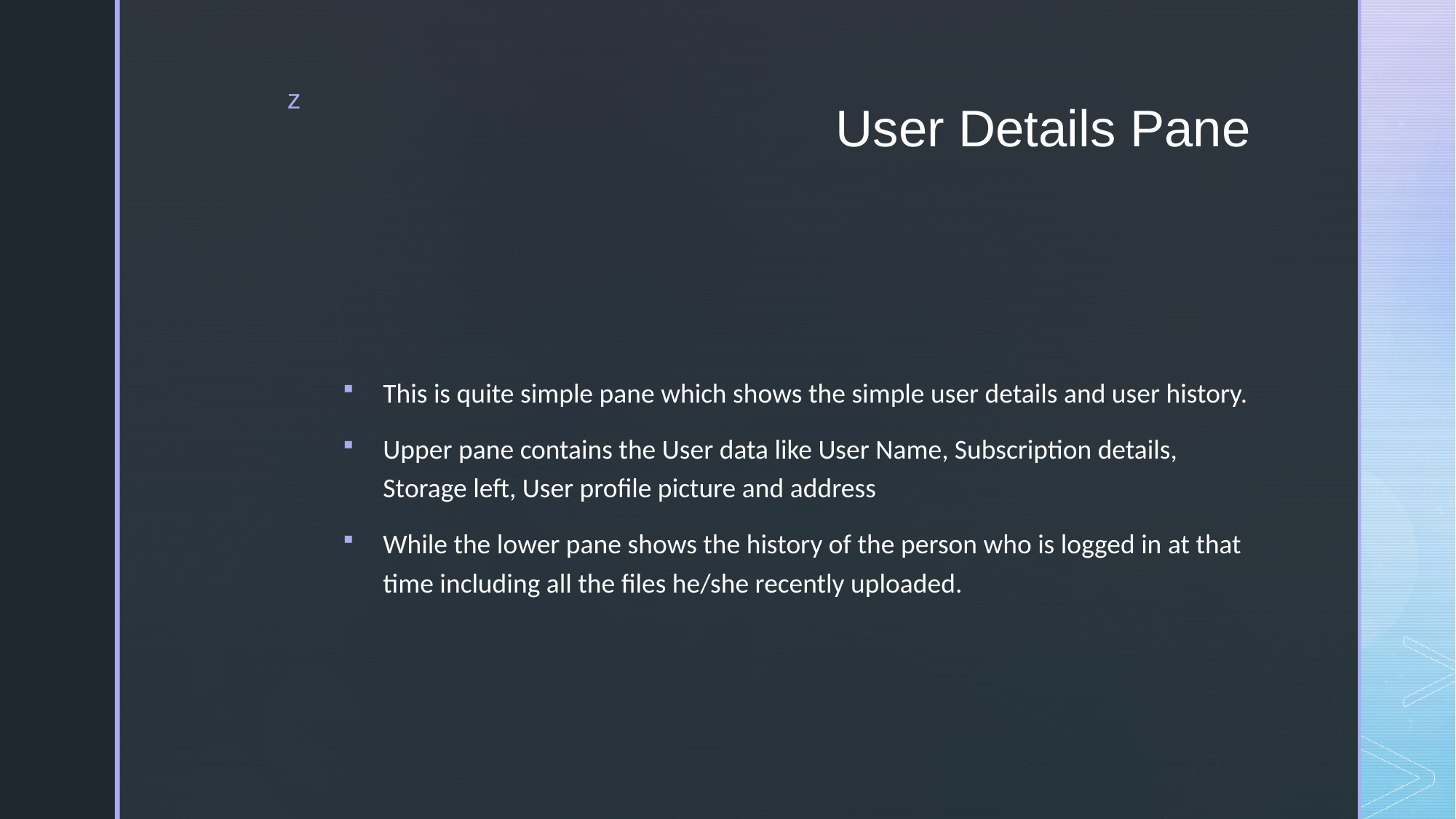

# User Details Pane
This is quite simple pane which shows the simple user details and user history.
Upper pane contains the User data like User Name, Subscription details, Storage left, User profile picture and address
While the lower pane shows the history of the person who is logged in at that time including all the files he/she recently uploaded.